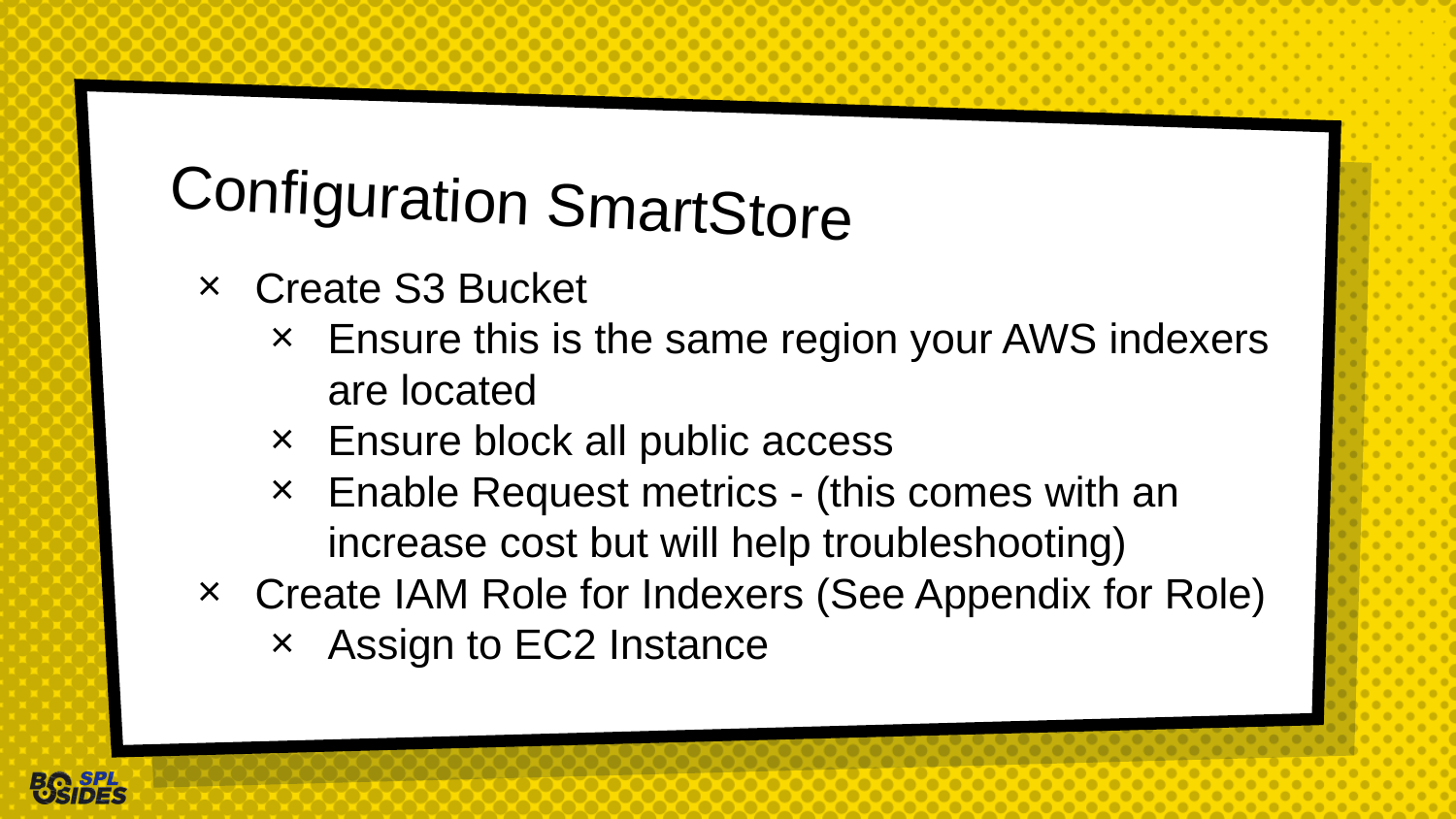

# Configuration SmartStore
Create S3 Bucket
Ensure this is the same region your AWS indexers are located
Ensure block all public access
Enable Request metrics - (this comes with an increase cost but will help troubleshooting)
Create IAM Role for Indexers (See Appendix for Role)
Assign to EC2 Instance